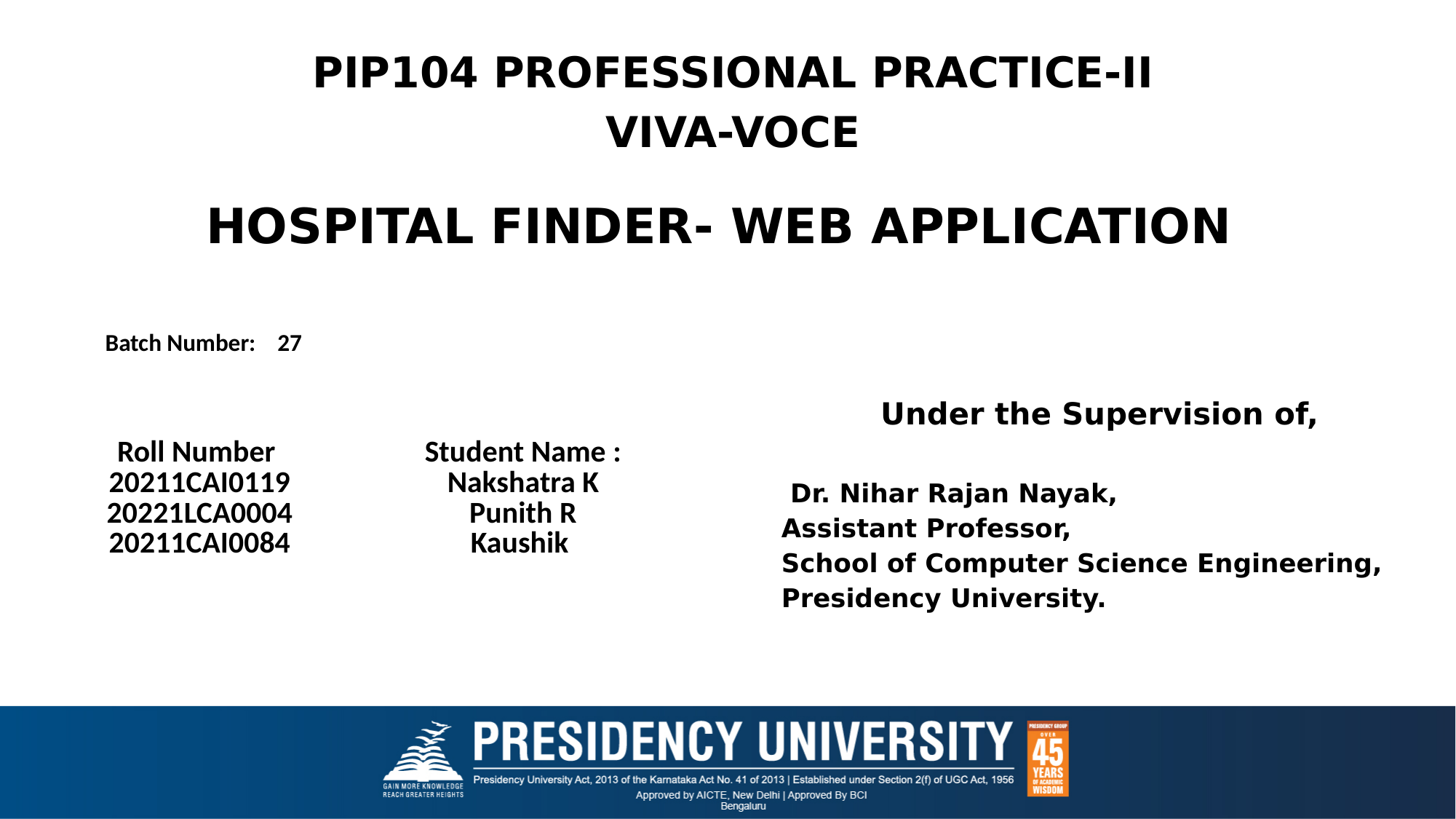

PIP104 PROFESSIONAL PRACTICE-II
VIVA-VOCE
# HOSPITAL FINDER- WEB APPLICATION
Batch Number:    27
Under the Supervision of,

 Dr. Nihar Rajan Nayak,
Assistant Professor,
School of Computer Science Engineering,
Presidency University.

| Roll Number 20211CAI0119 20221LCA0004 20211CAI0084 | Student Name : Nakshatra K Punith R Kaushik |
| --- | --- |
|  |  |
|  |  |
|  |  |
|  |  |
|  |  |